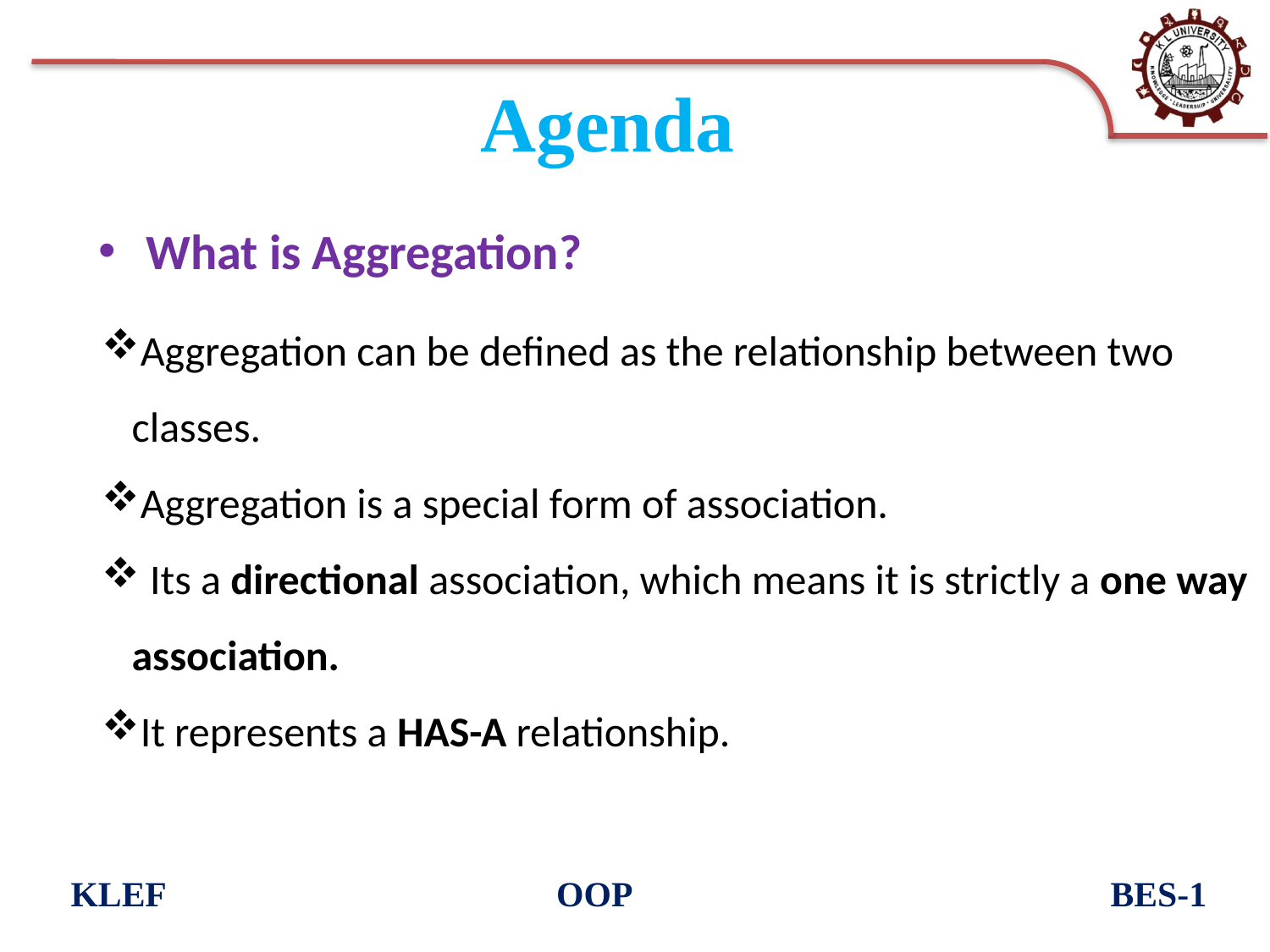

# Agenda
What is Aggregation?
Aggregation can be defined as the relationship between two classes.
Aggregation is a special form of association.
 Its a directional association, which means it is strictly a one way association.
It represents a HAS-A relationship.
KLEF                                            OOP                                                      BES-1